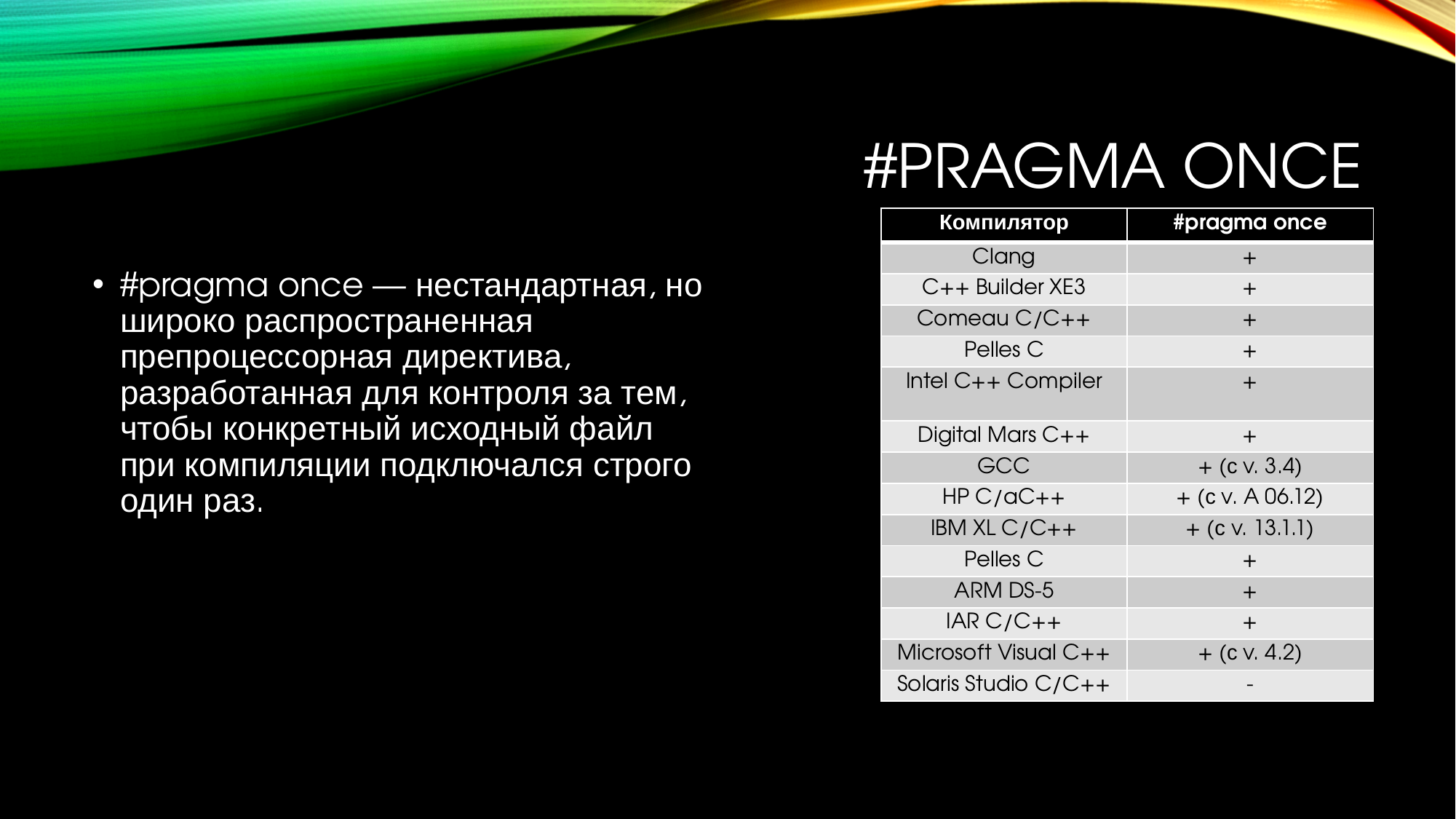

# #Pragma once
| Компилятор | #pragma once |
| --- | --- |
| Clang | + |
| C++ Builder XE3 | + |
| Comeau C/C++ | + |
| Pelles C | + |
| Intel C++ Compiler | + |
| Digital Mars C++ | + |
| GCC | + (с v. 3.4) |
| HP C/aC++ | + (с v. A 06.12) |
| IBM XL C/C++ | + (с v. 13.1.1) |
| Pelles C | + |
| ARM DS-5 | + |
| IAR C/C++ | + |
| Microsoft Visual C++ | + (с v. 4.2) |
| Solaris Studio C/C++ | - |
#pragma once — нестандартная, но широко распространенная препроцессорная директива, разработанная для контроля за тем, чтобы конкретный исходный файл при компиляции подключался строго один раз.